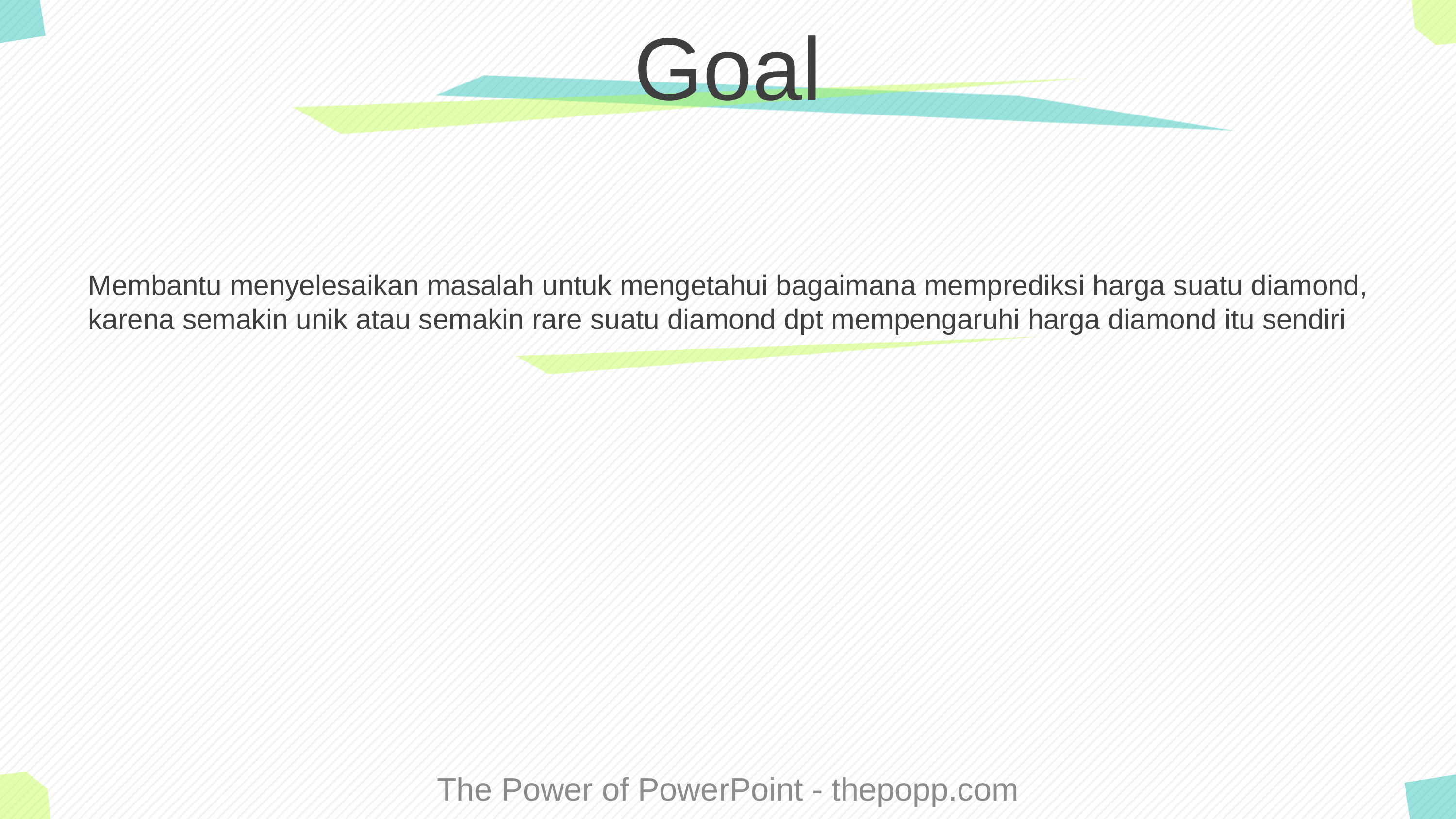

# Goal
Membantu menyelesaikan masalah untuk mengetahui bagaimana memprediksi harga suatu diamond, karena semakin unik atau semakin rare suatu diamond dpt mempengaruhi harga diamond itu sendiri